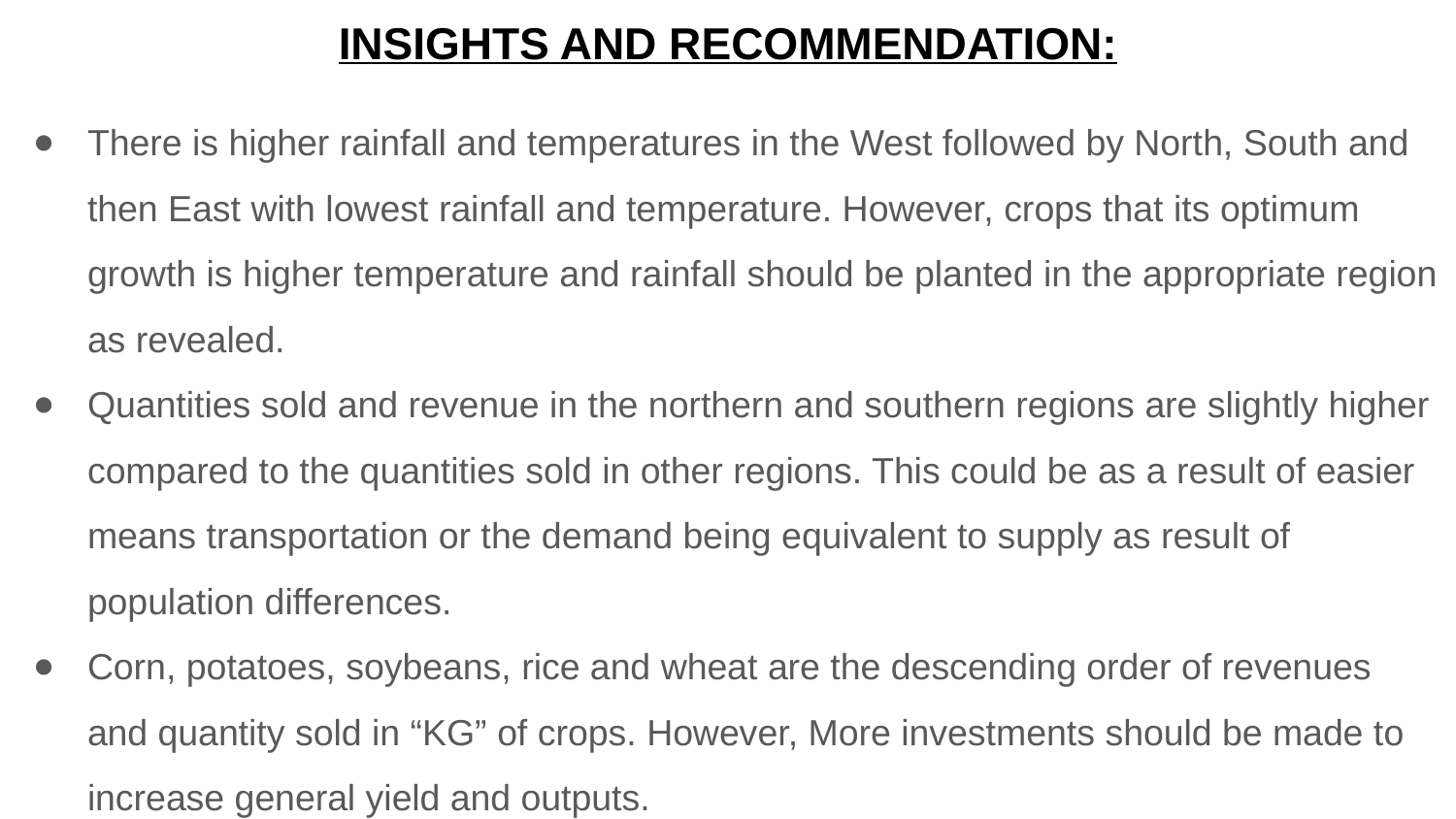

# INSIGHTS AND RECOMMENDATION:
There is higher rainfall and temperatures in the West followed by North, South and then East with lowest rainfall and temperature. However, crops that its optimum growth is higher temperature and rainfall should be planted in the appropriate region as revealed.
Quantities sold and revenue in the northern and southern regions are slightly higher compared to the quantities sold in other regions. This could be as a result of easier means transportation or the demand being equivalent to supply as result of population differences.
Corn, potatoes, soybeans, rice and wheat are the descending order of revenues and quantity sold in “KG” of crops. However, More investments should be made to increase general yield and outputs.